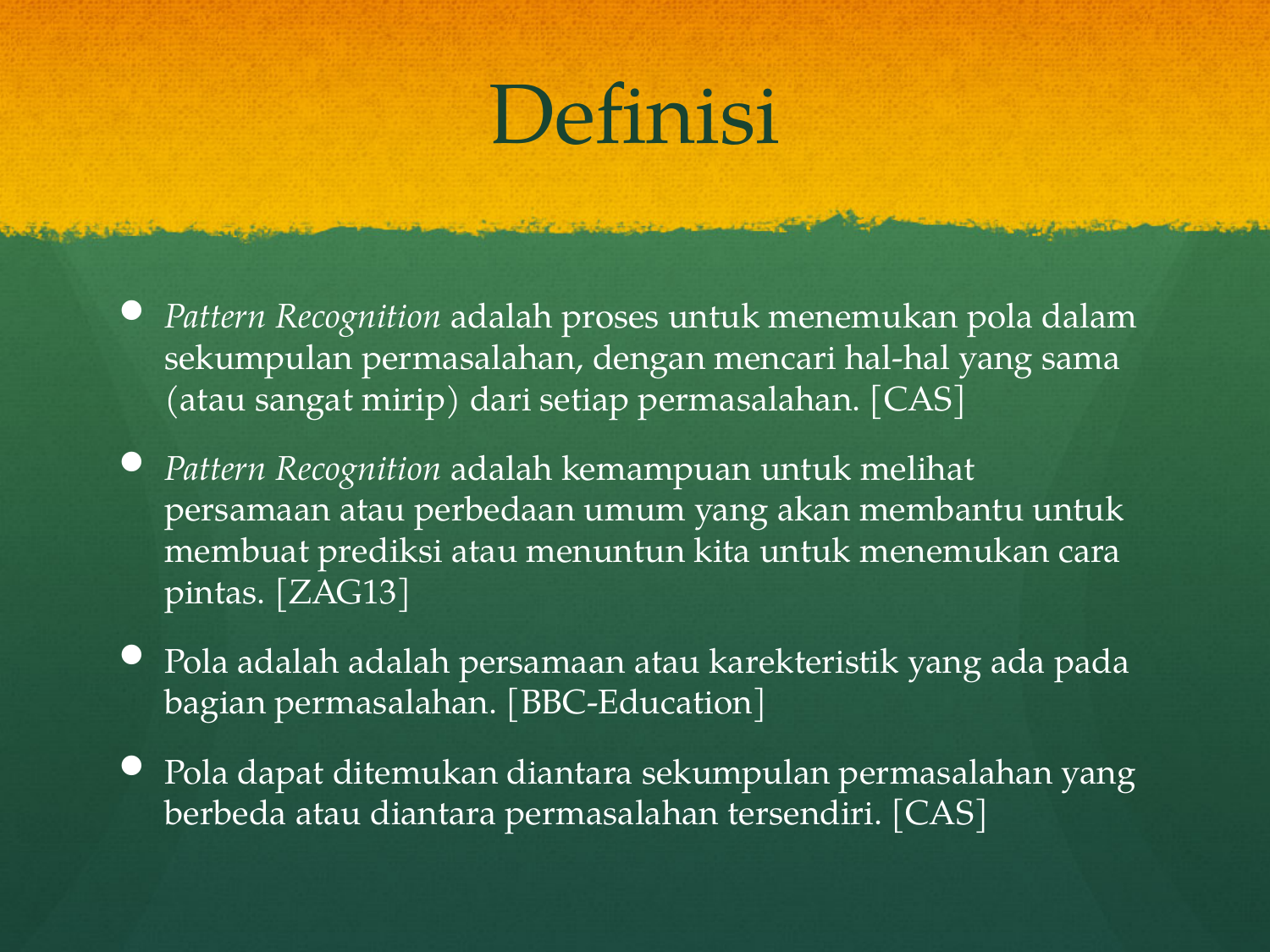

# Definisi
Pattern Recognition adalah proses untuk menemukan pola dalam sekumpulan permasalahan, dengan mencari hal-hal yang sama (atau sangat mirip) dari setiap permasalahan. [CAS]
Pattern Recognition adalah kemampuan untuk melihat persamaan atau perbedaan umum yang akan membantu untuk membuat prediksi atau menuntun kita untuk menemukan cara pintas. [ZAG13]
Pola adalah adalah persamaan atau karekteristik yang ada pada bagian permasalahan. [BBC-Education]
Pola dapat ditemukan diantara sekumpulan permasalahan yang berbeda atau diantara permasalahan tersendiri. [CAS]